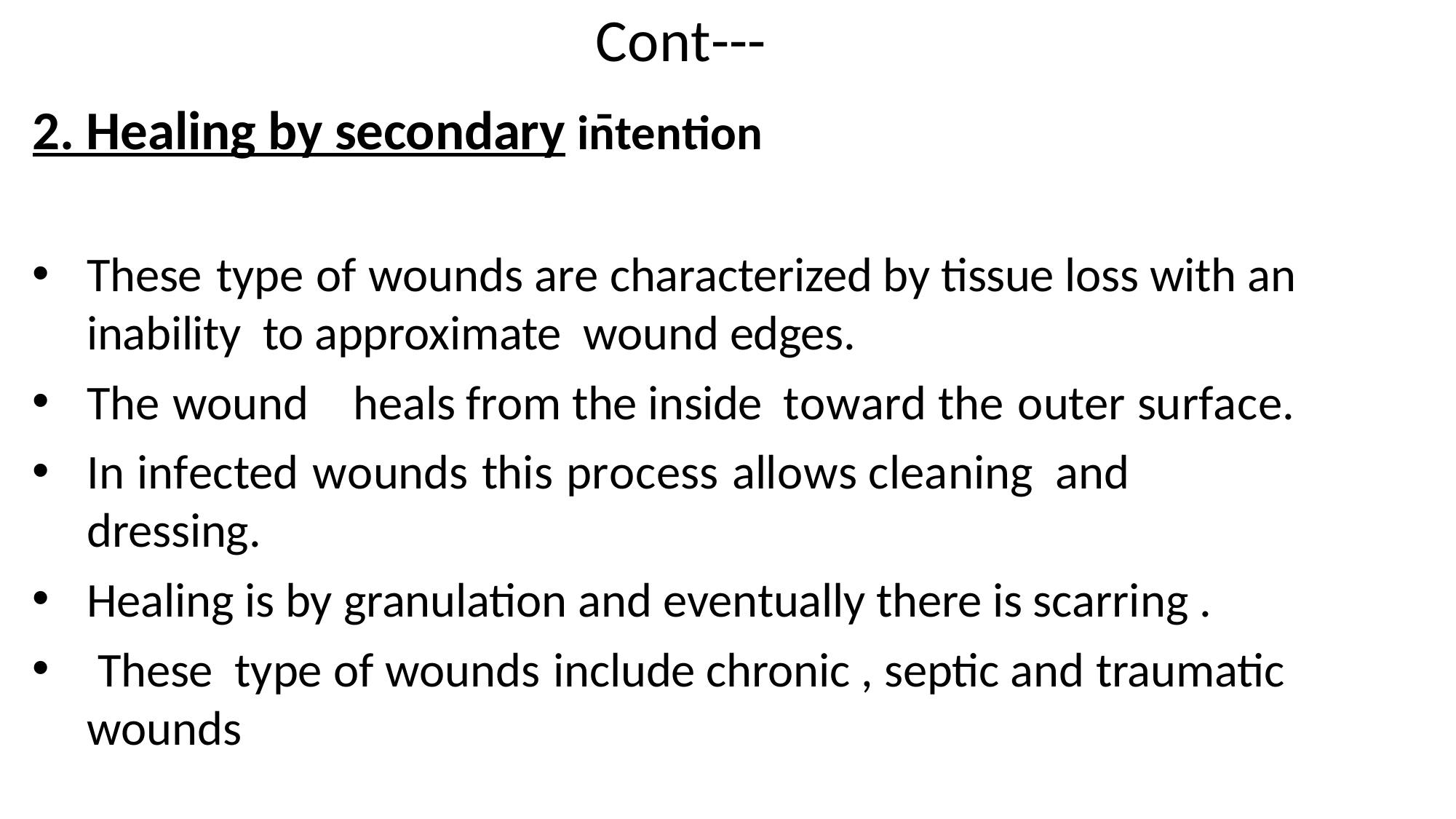

# Cont----
2. Healing by secondary intention

These type of wounds are characterized by tissue loss with an inability  to approximate  wound edges.
The wound	heals from the inside  toward the outer surface.
In infected wounds this process allows cleaning  and dressing.
Healing is by granulation and eventually there is scarring .
 These  type of wounds include chronic , septic and traumatic  wounds